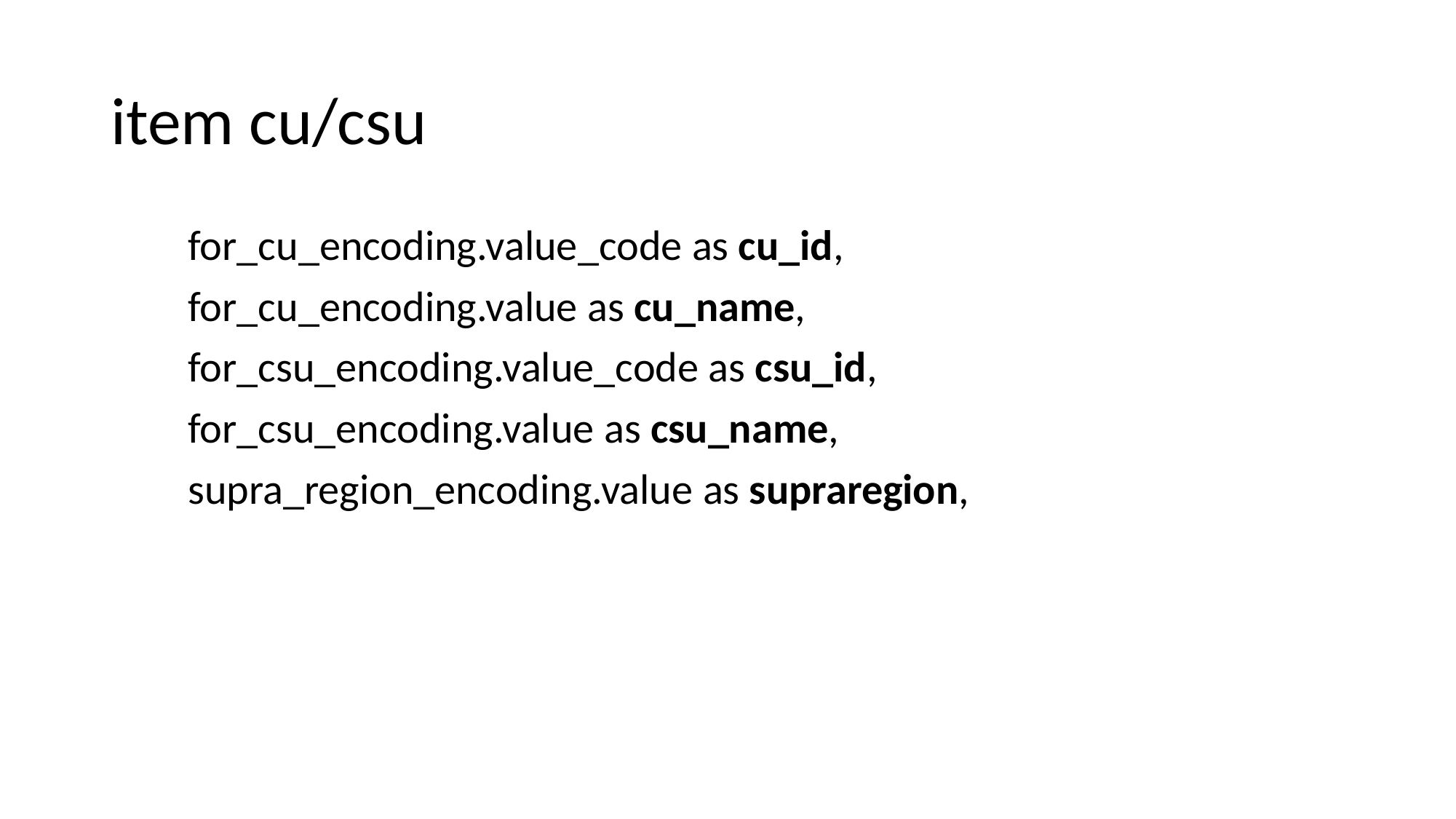

# item cu/csu
        for_cu_encoding.value_code as cu_id,
        for_cu_encoding.value as cu_name,
        for_csu_encoding.value_code as csu_id,
        for_csu_encoding.value as csu_name,
        supra_region_encoding.value as supraregion,